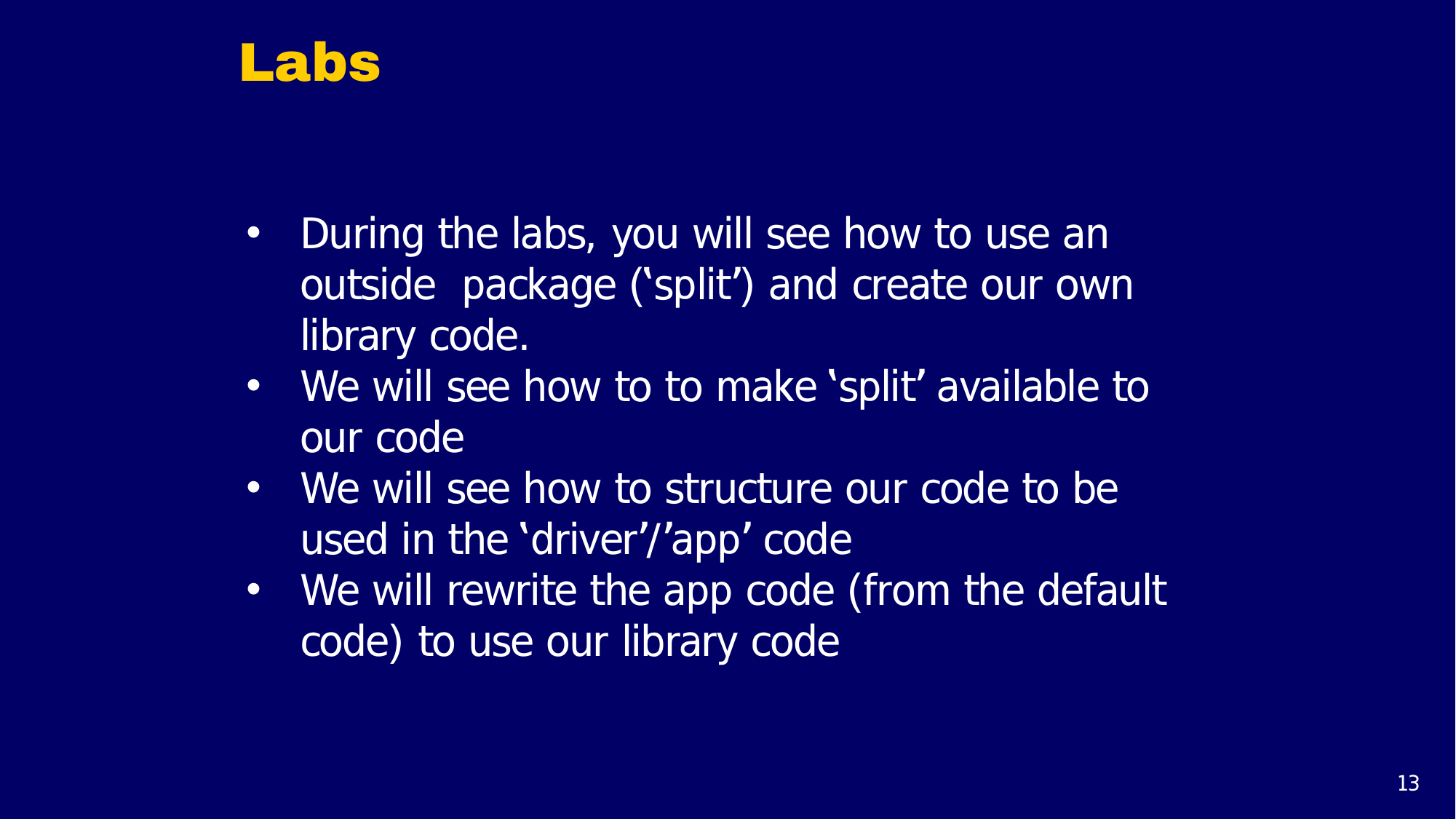

# Labs
During the labs, you will see how to use an outside  package (‘split’) and create our own library code.
We will see how to to make ‘split’ available to our code
We will see how to structure our code to be used in the ‘driver’/’app’ code
We will rewrite the app code (from the default code) to use our library code

13